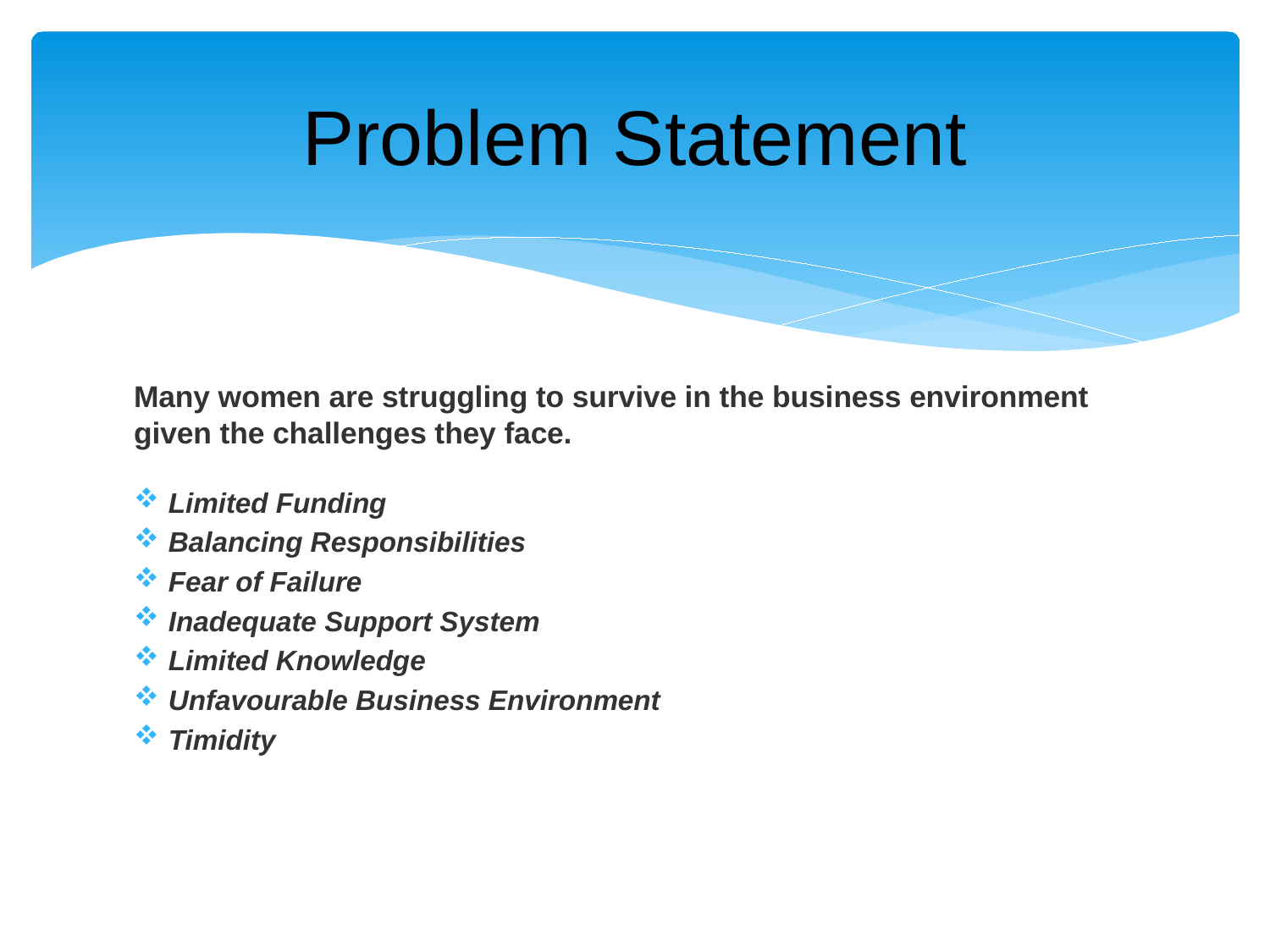

# Problem Statement
Many women are struggling to survive in the business environment given the challenges they face.

Limited Funding
Balancing Responsibilities
Fear of Failure
Inadequate Support System
Limited Knowledge
Unfavourable Business Environment
Timidity